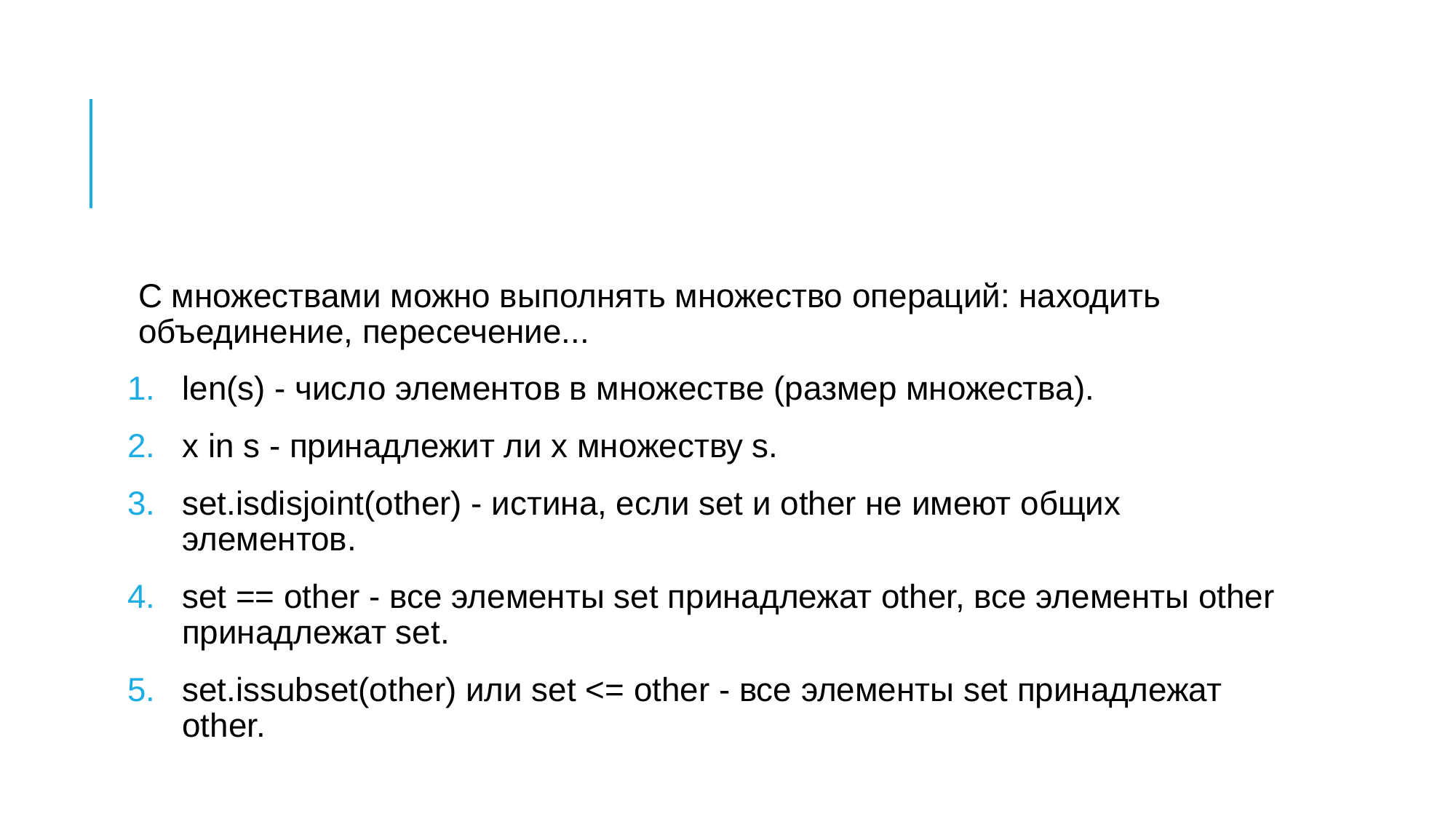

#
С множествами можно выполнять множество операций: находить объединение, пересечение...
len(s) - число элементов в множестве (размер множества).
x in s - принадлежит ли x множеству s.
set.isdisjoint(other) - истина, если set и other не имеют общих элементов.
set == other - все элементы set принадлежат other, все элементы other принадлежат set.
set.issubset(other) или set <= other - все элементы set принадлежат other.